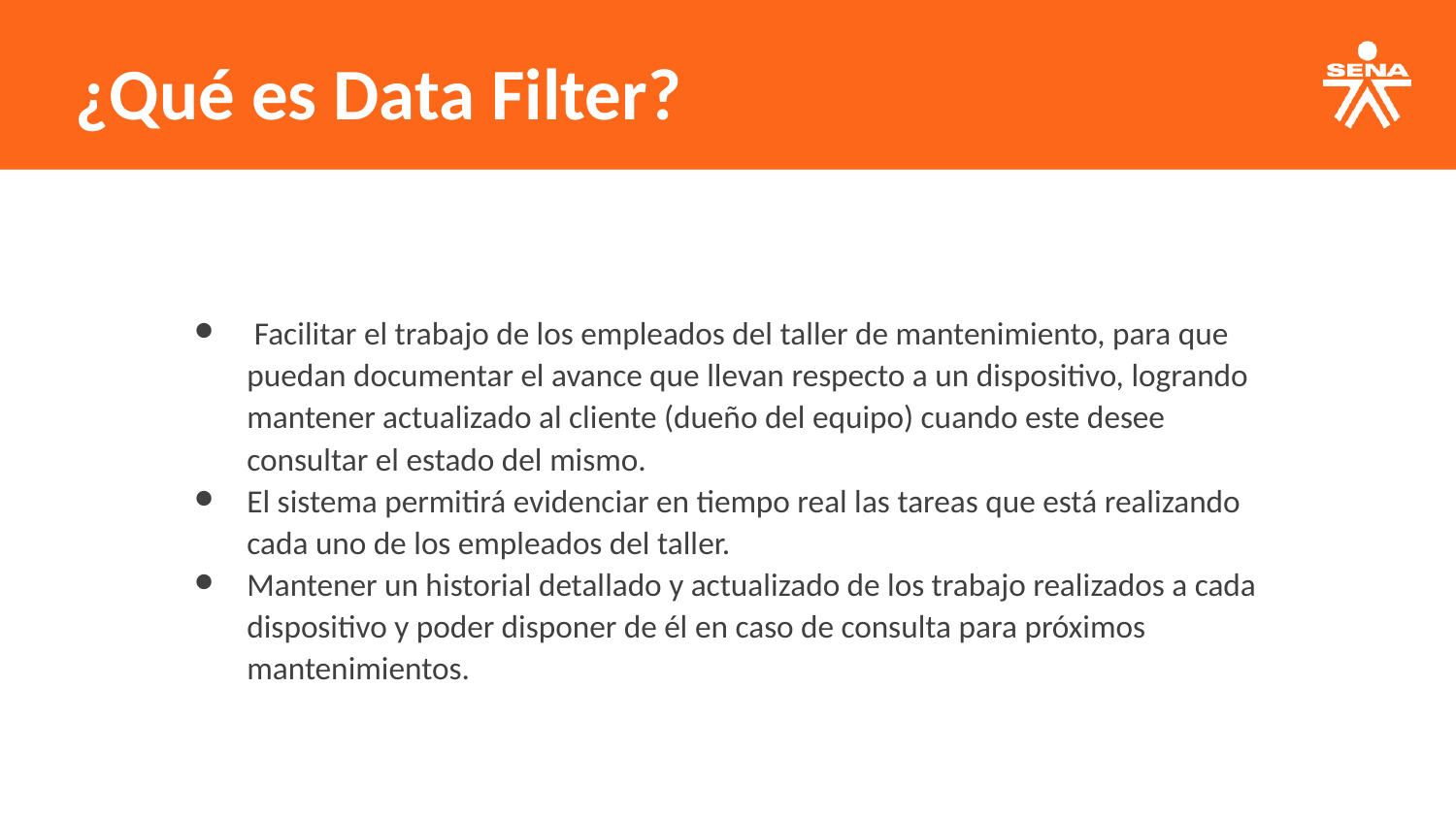

¿Qué es Data Filter?

 Facilitar el trabajo de los empleados del taller de mantenimiento, para que puedan documentar el avance que llevan respecto a un dispositivo, logrando mantener actualizado al cliente (dueño del equipo) cuando este desee consultar el estado del mismo.
El sistema permitirá evidenciar en tiempo real las tareas que está realizando cada uno de los empleados del taller.
Mantener un historial detallado y actualizado de los trabajo realizados a cada dispositivo y poder disponer de él en caso de consulta para próximos mantenimientos.